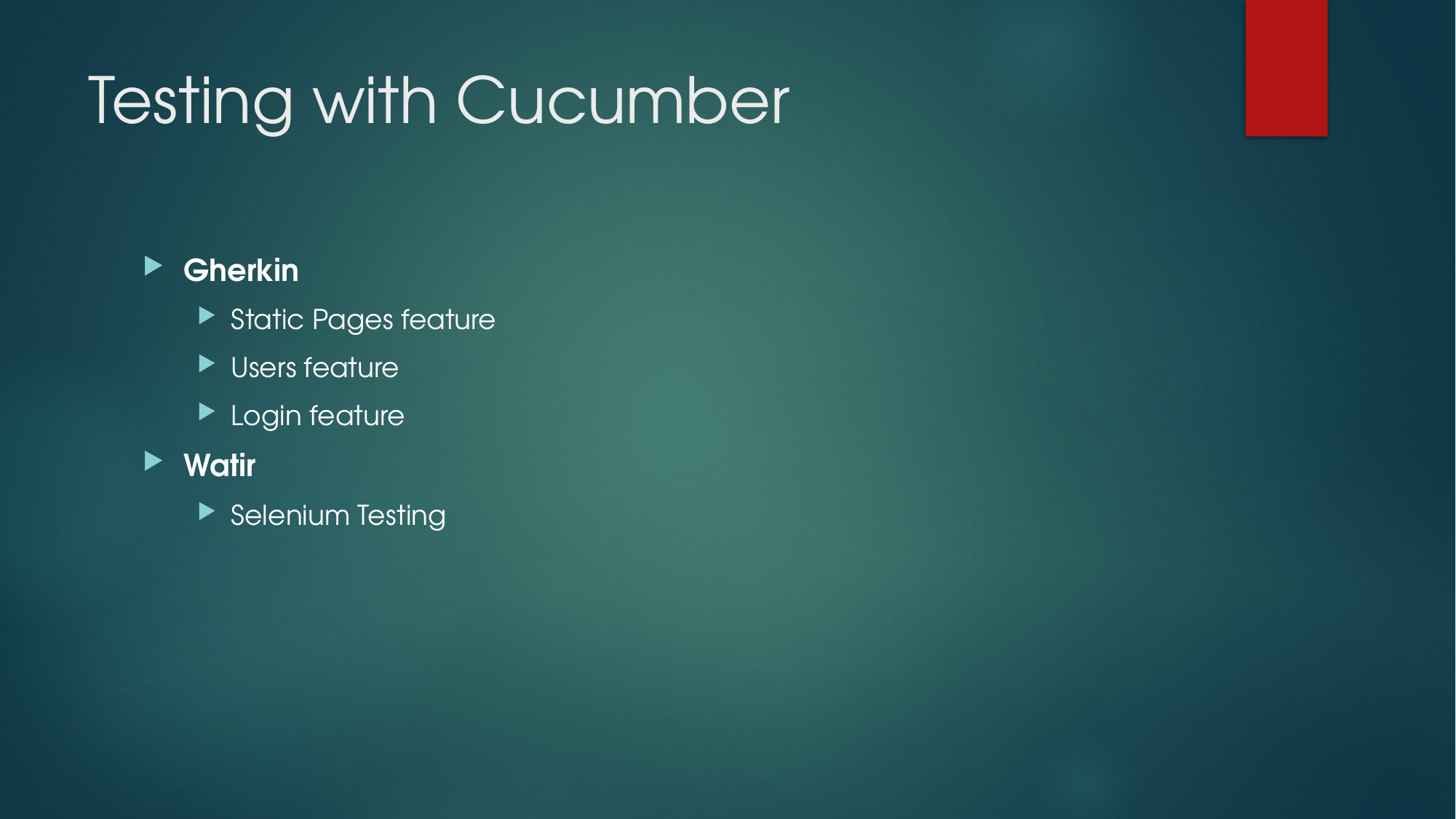

# Testing with Cucumber
Gherkin
Static Pages feature
Users feature
Login feature
Watir
Selenium Testing